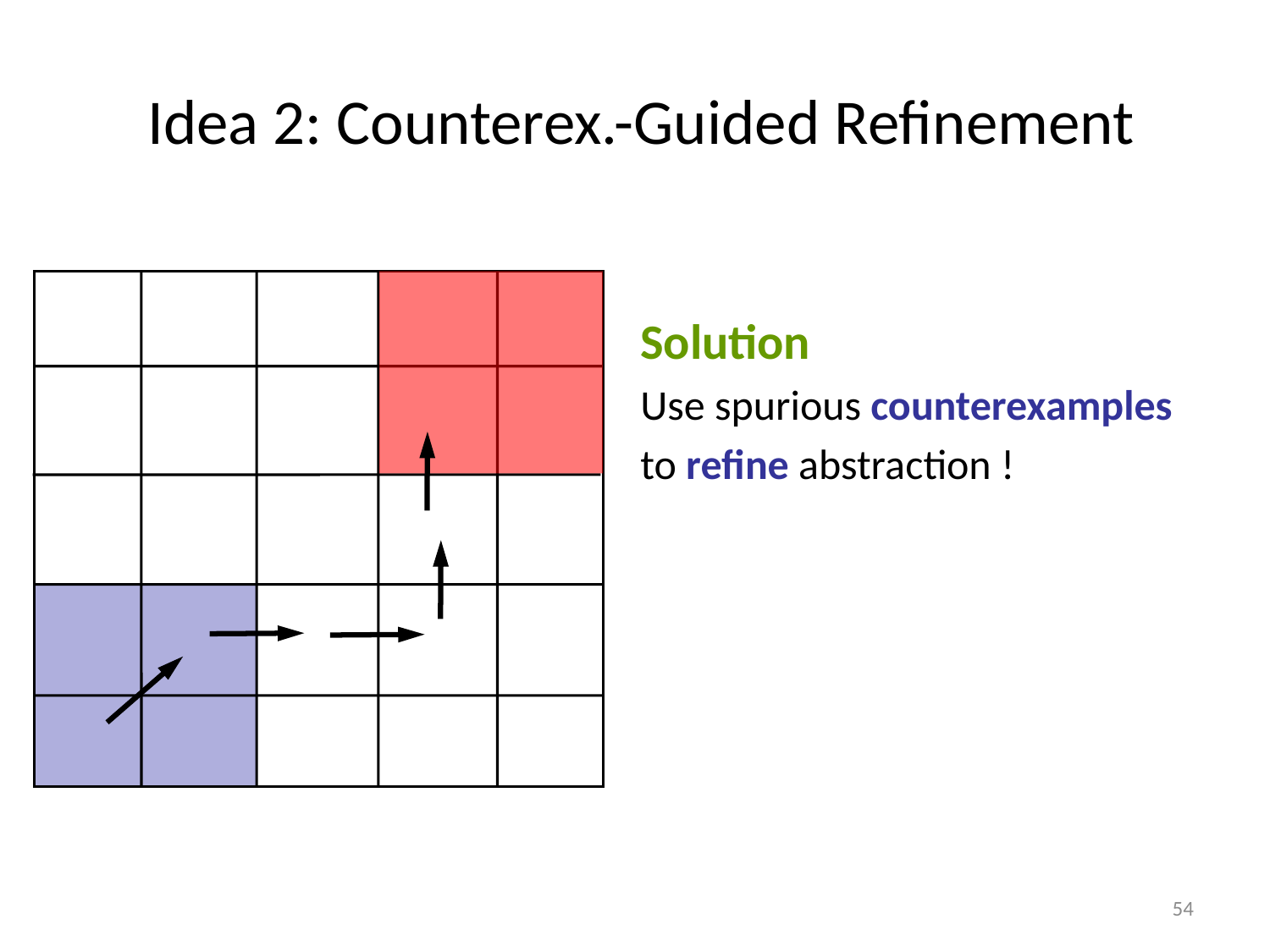

# Idea 2: Counterex.-Guided Refinement

Solution
Use spurious counterexamples
to refine abstraction !

54